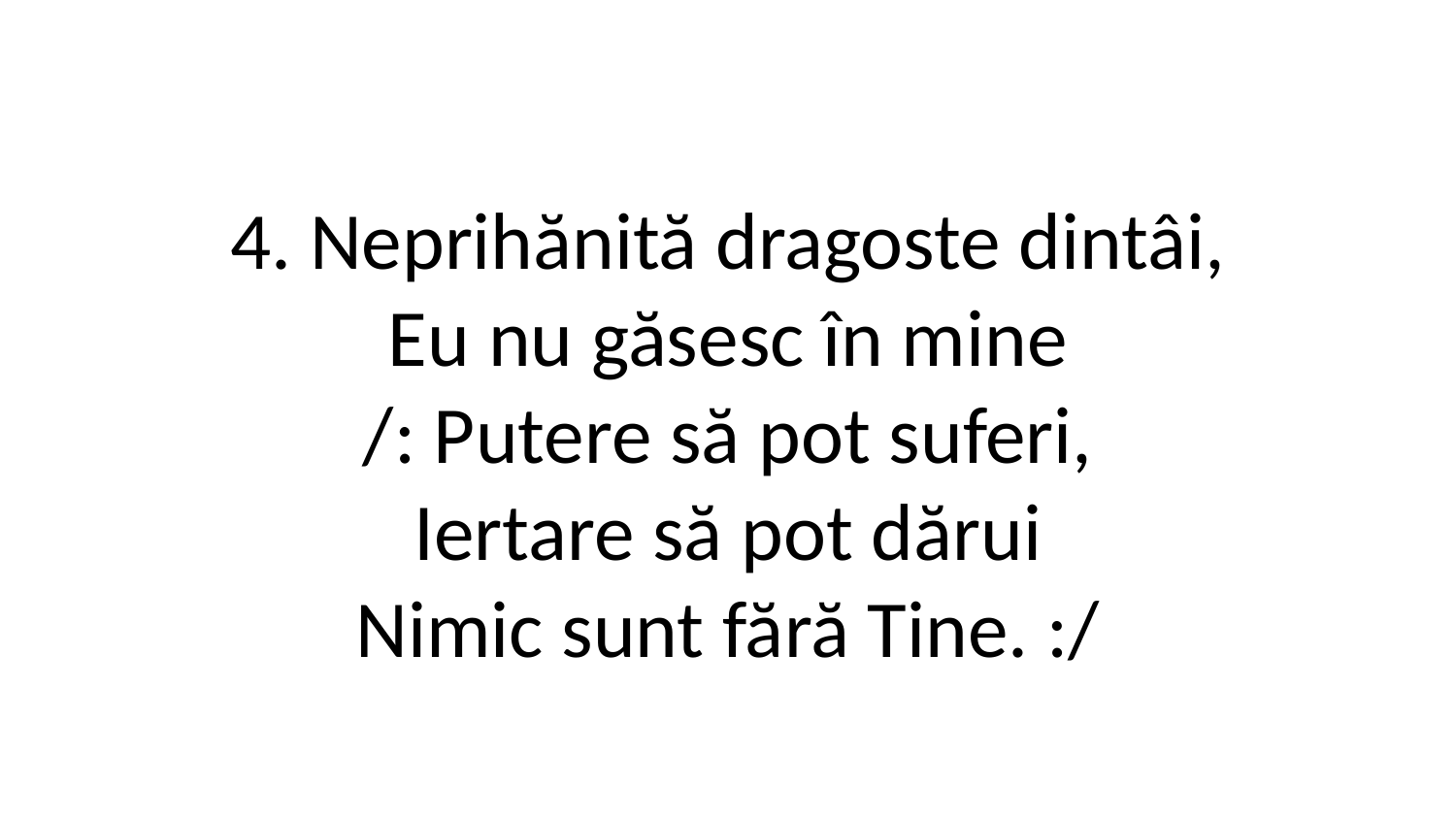

4. Neprihănită dragoste dintâi,
Eu nu găsesc în mine
/: Putere să pot suferi,
Iertare să pot dărui
Nimic sunt fără Tine. :/